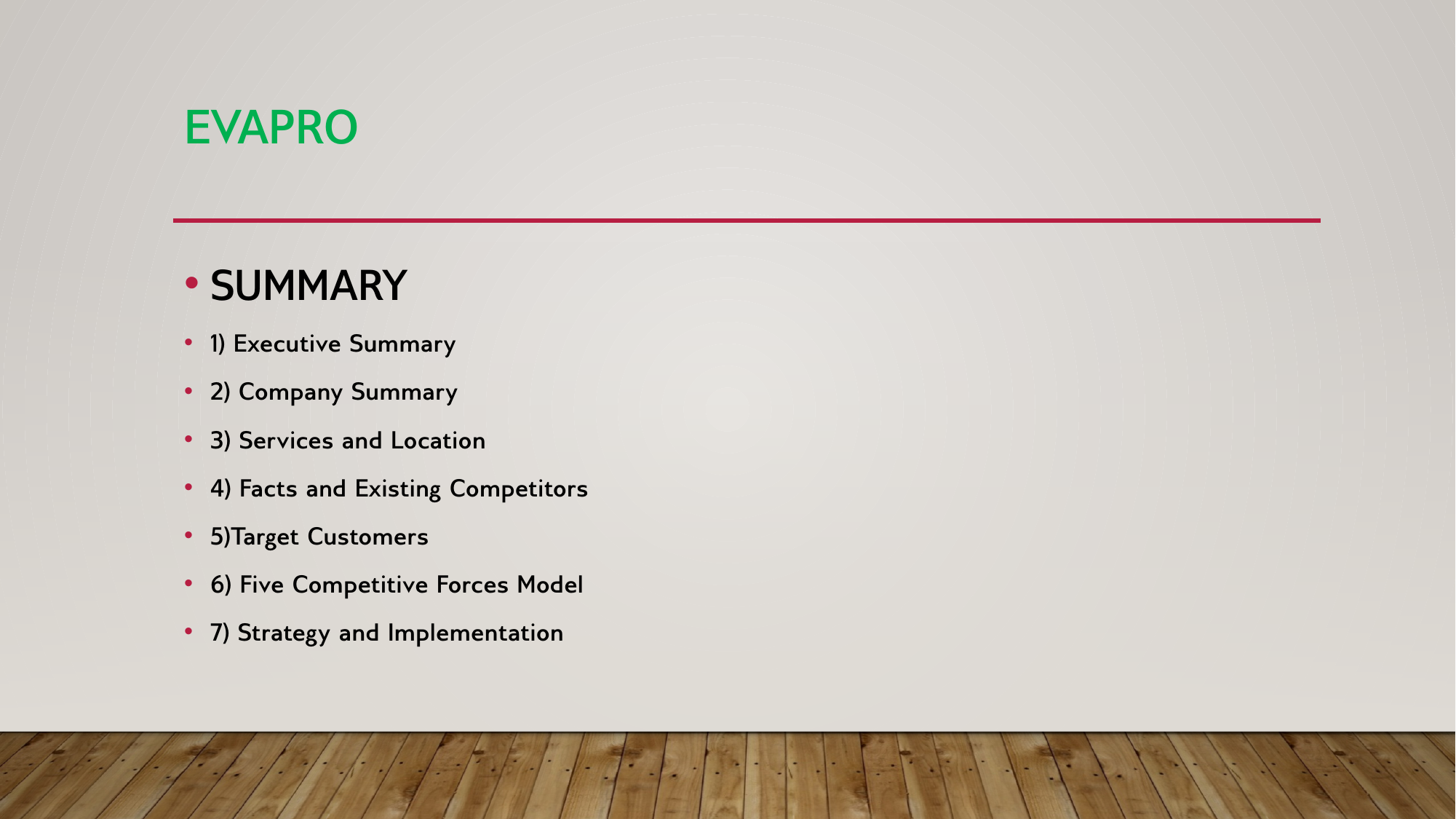

# EVAPRO
SUMMARY
1) Executive Summary
2) Company Summary
3) Services and Location
4) Facts and Existing Competitors
5)Target Customers
6) Five Competitive Forces Model
7) Strategy and Implementation